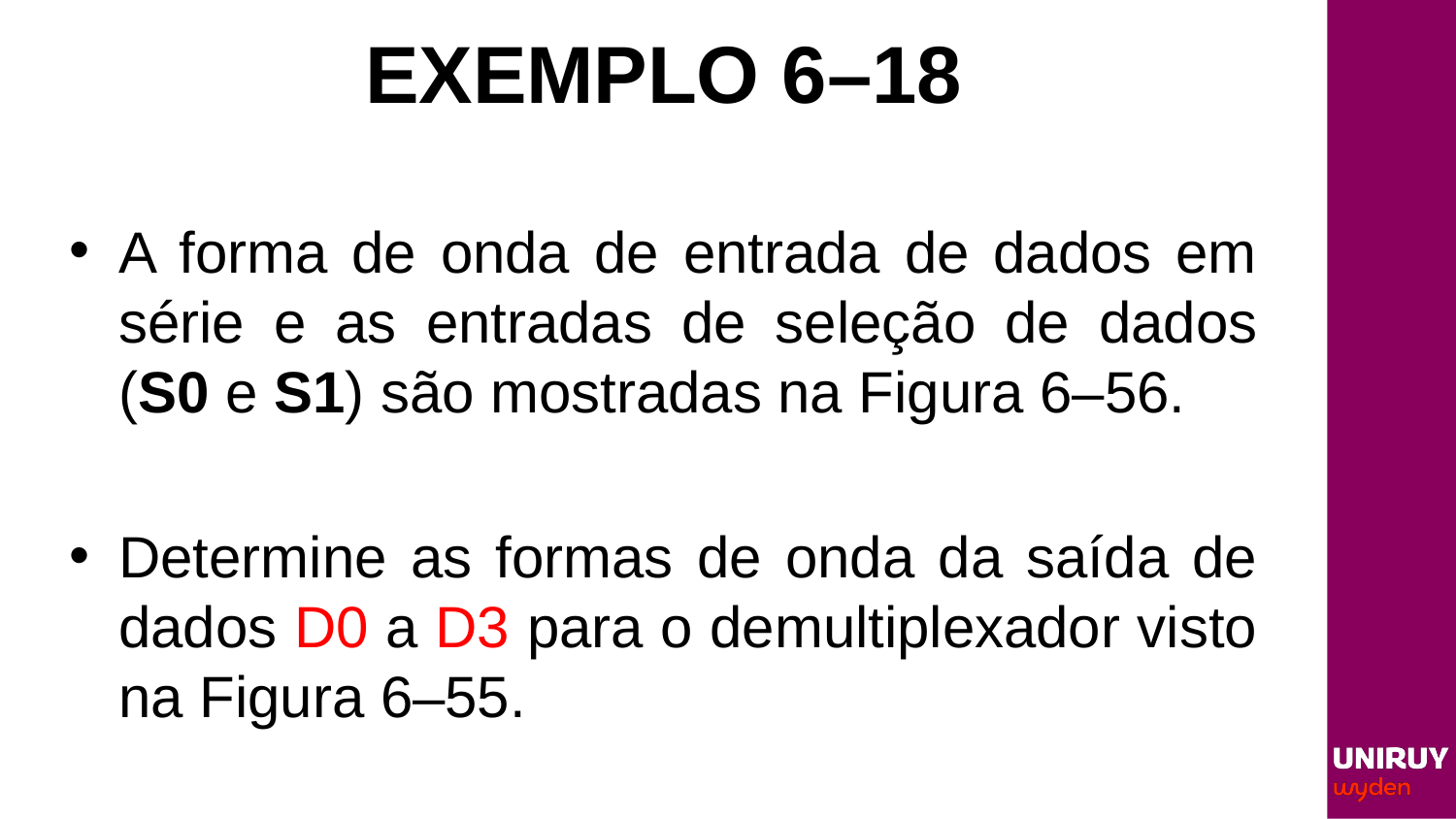

# EXEMPLO 6–18
A forma de onda de entrada de dados em série e as entradas de seleção de dados (S0 e S1) são mostradas na Figura 6–56.

Determine as formas de onda da saída de dados D0 a D3 para o demultiplexador visto na Figura 6–55.